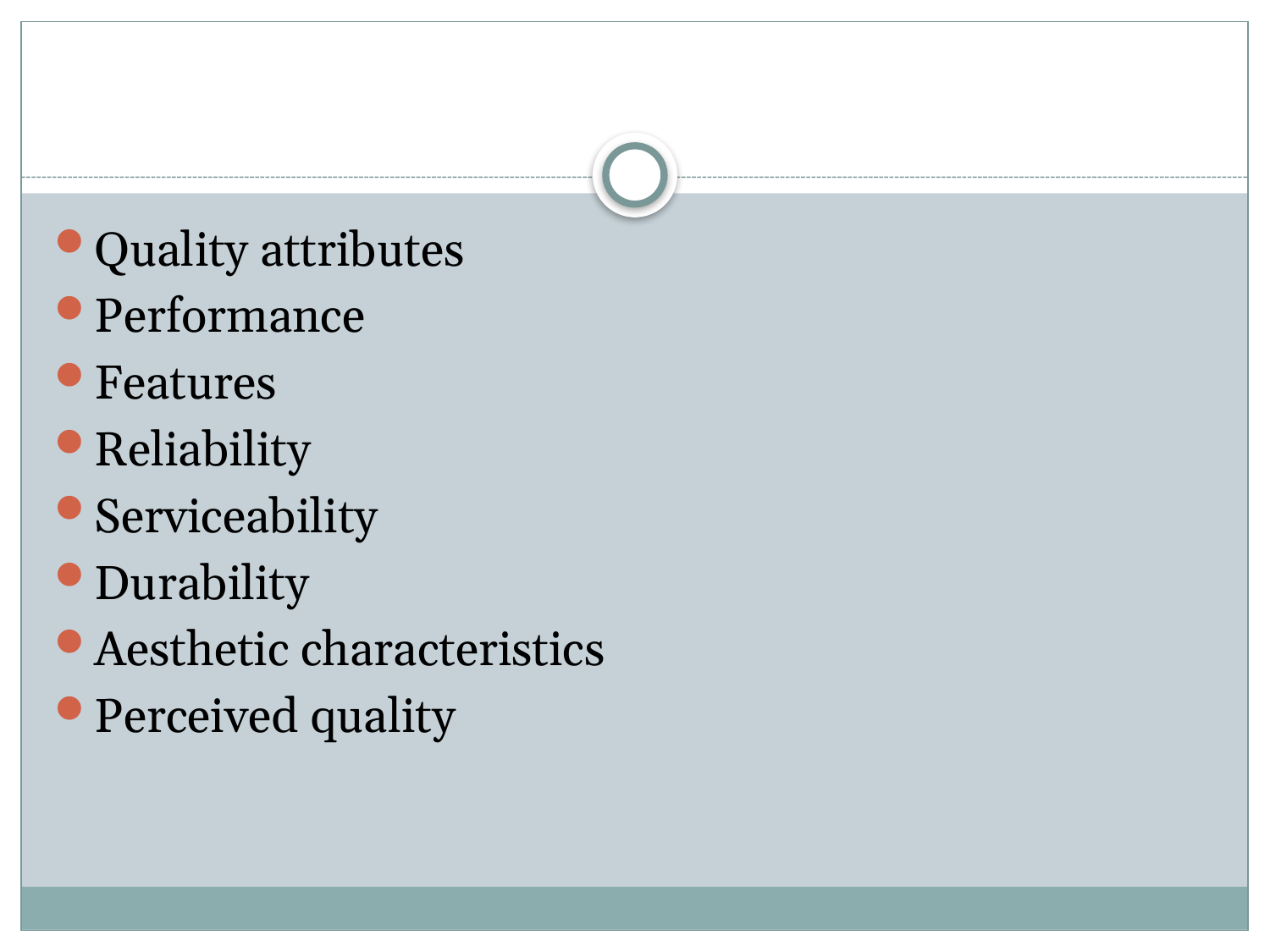

#
Quality attributes
Performance
Features
Reliability
Serviceability
Durability
Aesthetic characteristics
Perceived quality